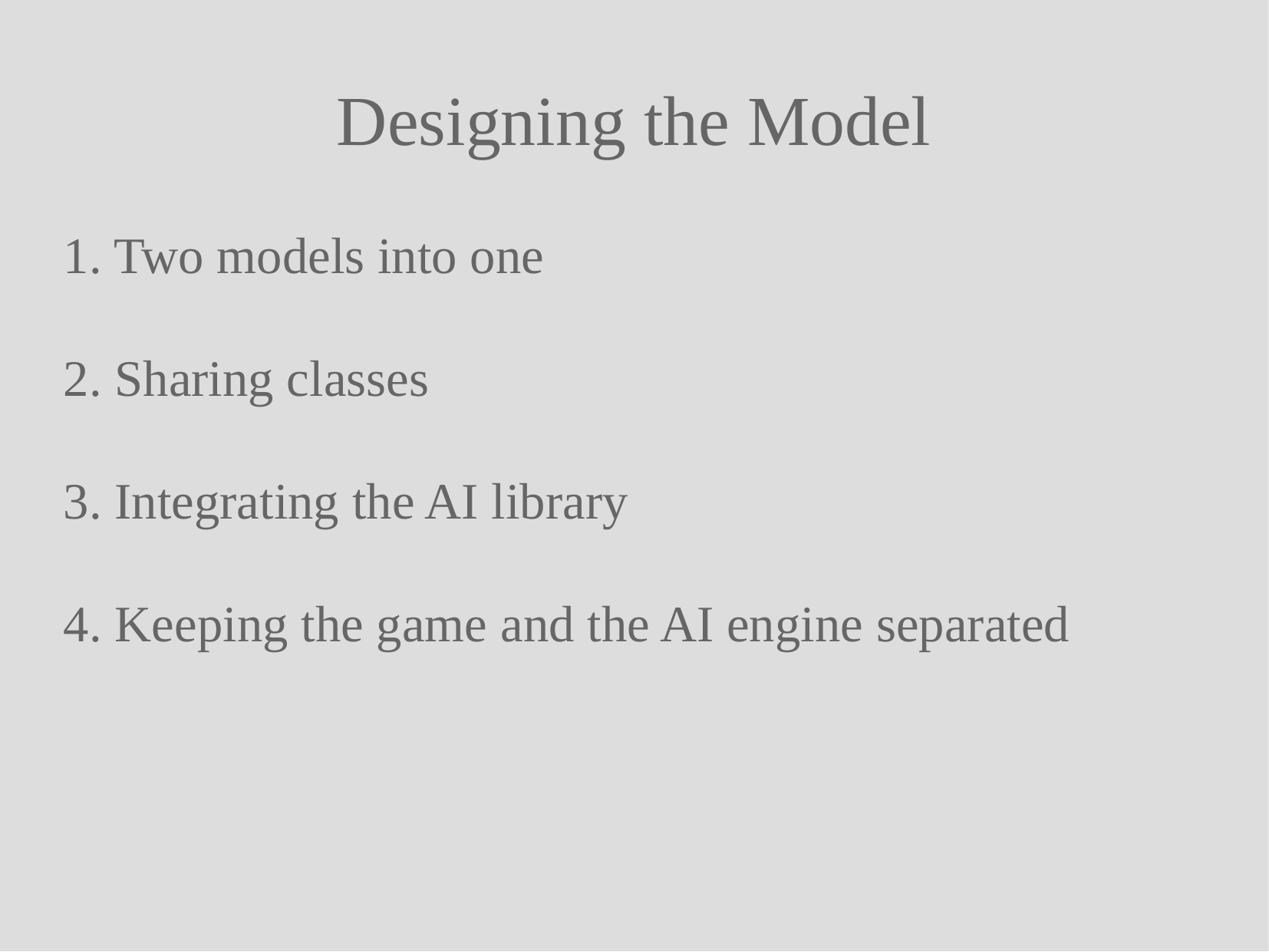

Designing the Model
1. Two models into one

2. Sharing classes

3. Integrating the AI library

4. Keeping the game and the AI engine separated